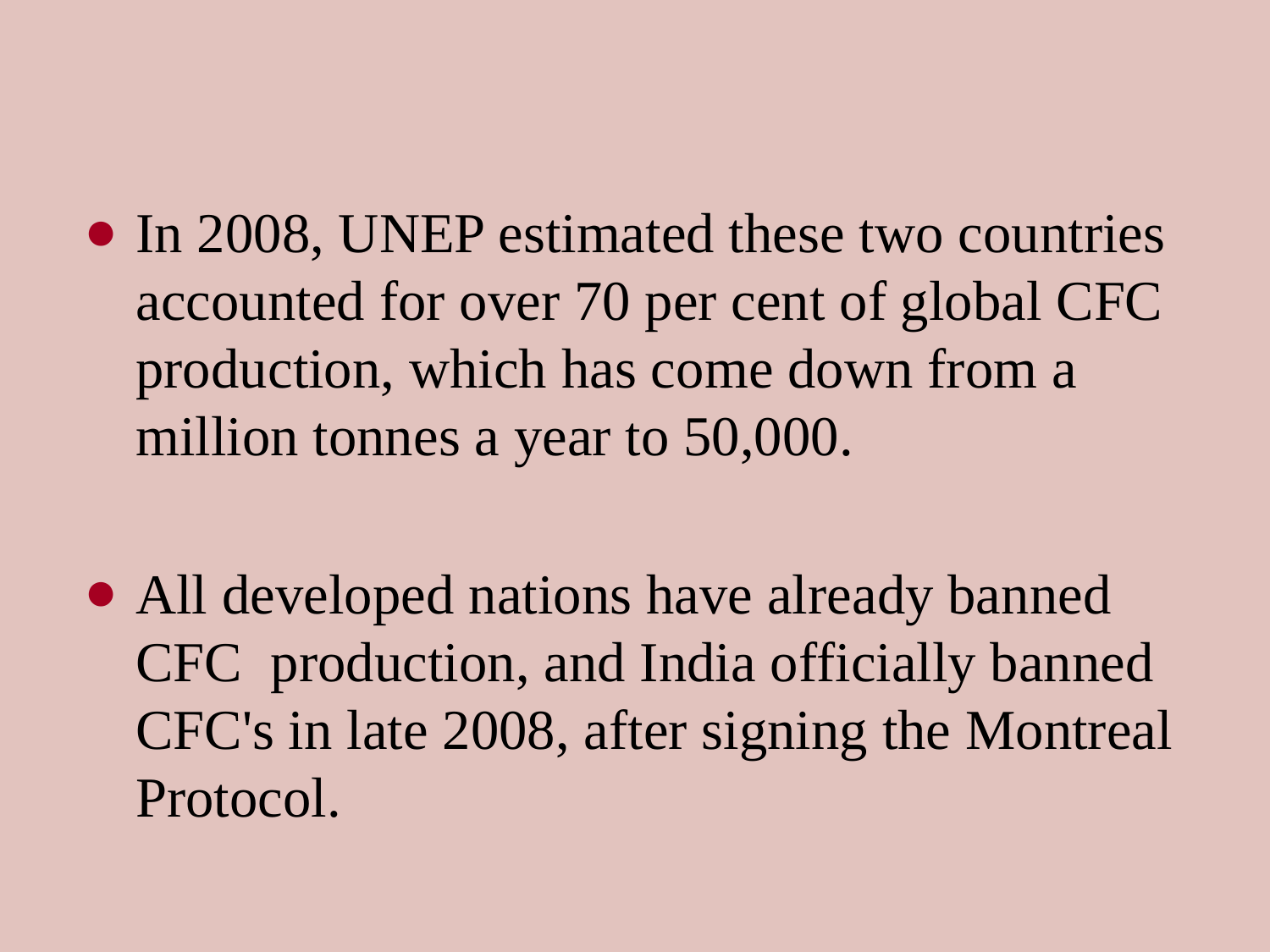

In 2008, UNEP estimated these two countries accounted for over 70 per cent of global CFC production, which has come down from a million tonnes a year to 50,000.

All developed nations have already banned CFC  production, and India officially banned CFC's in late 2008, after signing the Montreal Protocol.